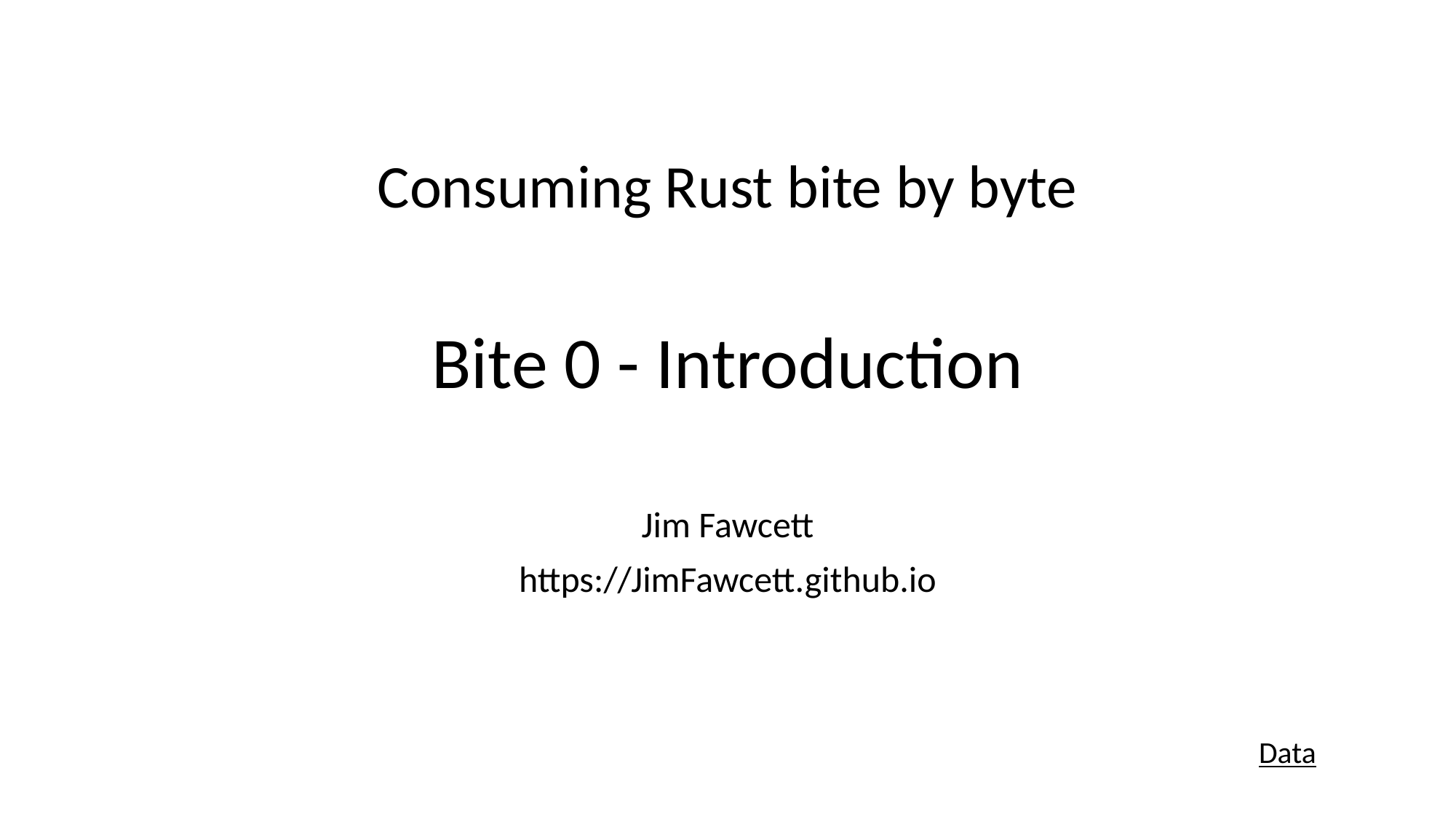

# Consuming Rust bite by byte Bite 0 - Introduction
Jim Fawcett
https://JimFawcett.github.io
Data